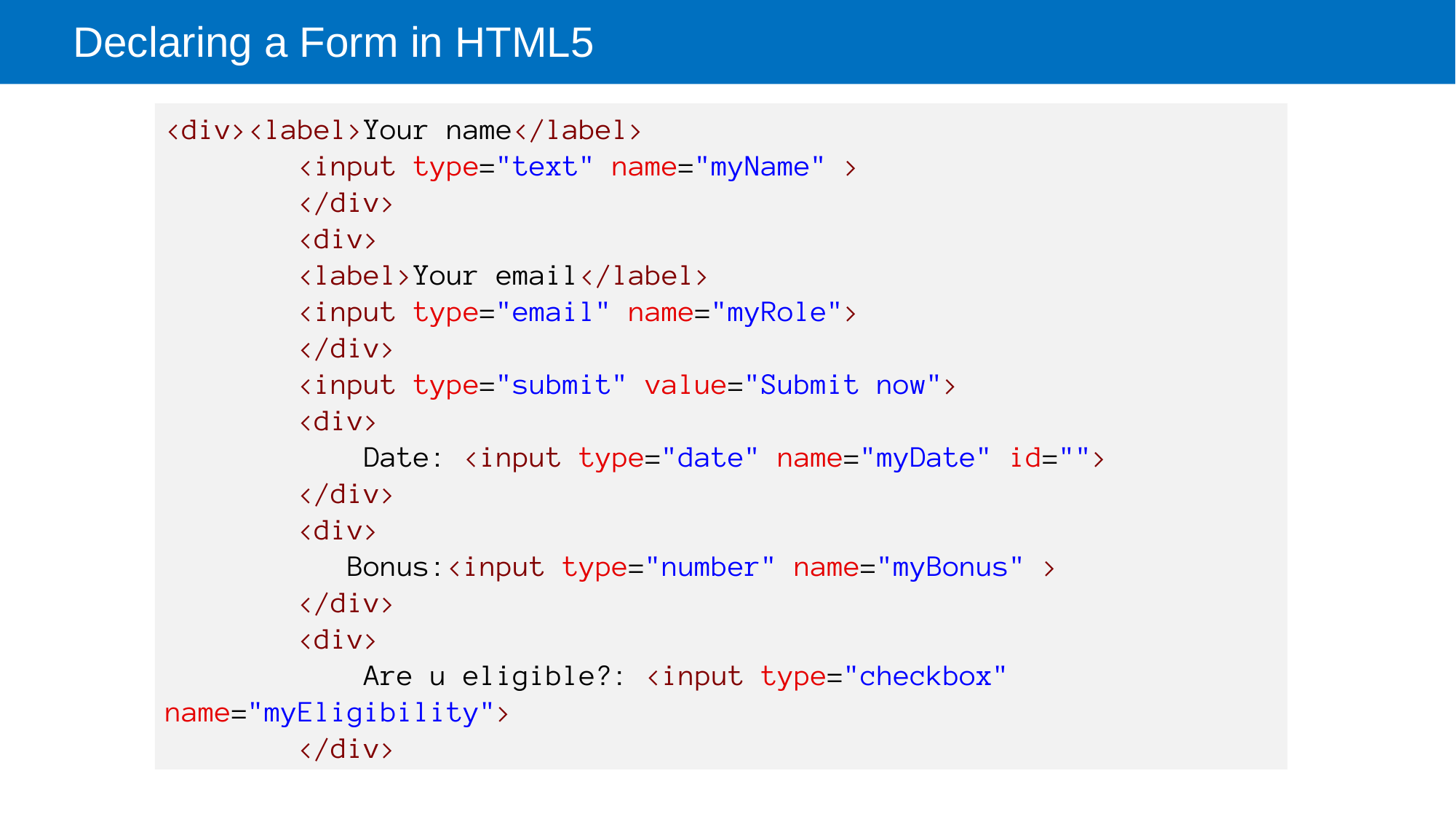

# Declaring a Form in HTML5
<div><label>Your name</label>
        <input type="text" name="myName" >
        </div>
        <div>
        <label>Your email</label>
        <input type="email" name="myRole">
        </div>
        <input type="submit" value="Submit now">
        <div>
            Date: <input type="date" name="myDate" id="">
        </div>
        <div>
           Bonus:<input type="number" name="myBonus" >
        </div>
        <div>
            Are u eligible?: <input type="checkbox" name="myEligibility">
        </div>